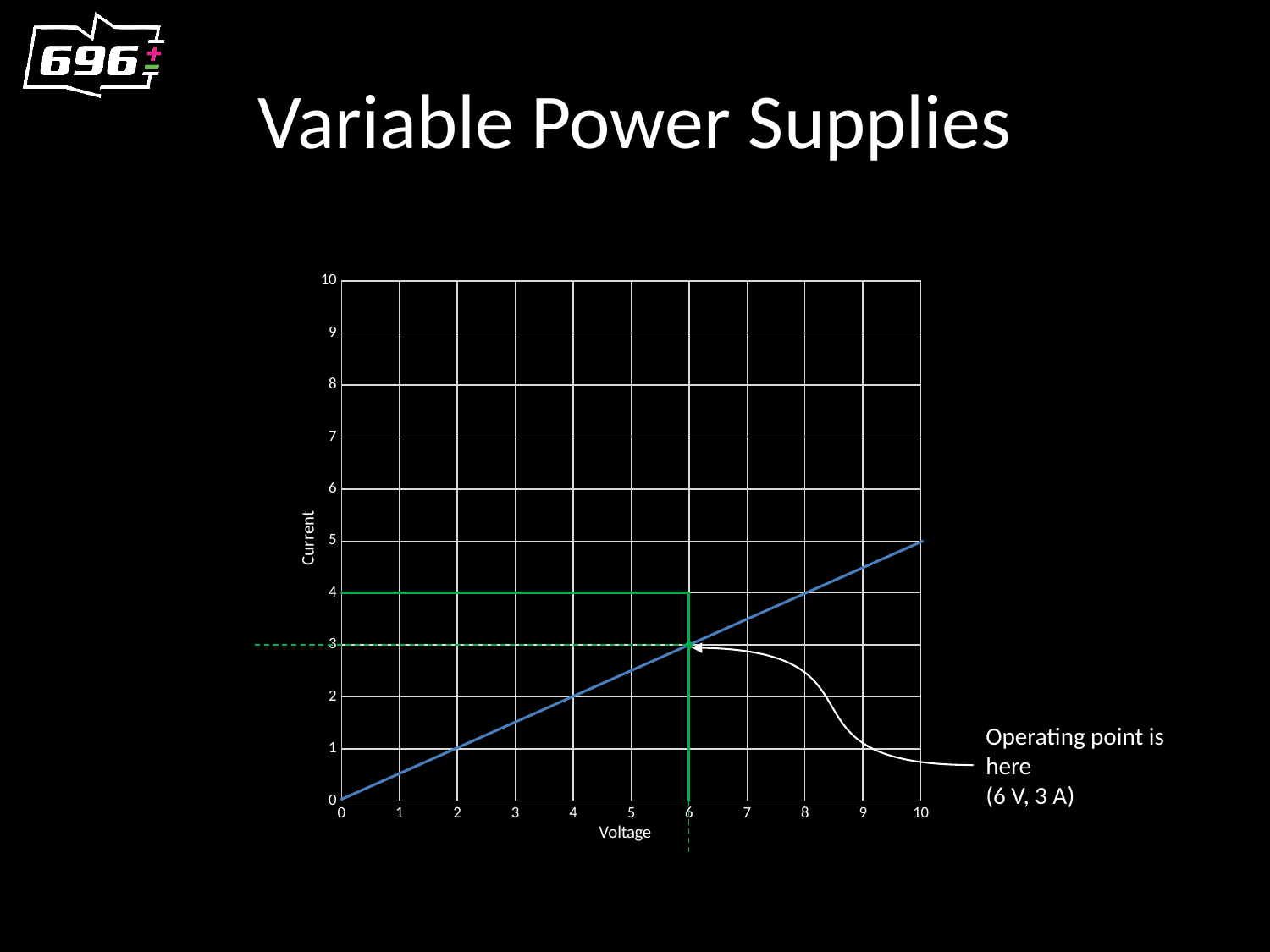

# Variable Power Supplies

### Chart

| Category |  |  |
|---|---|---|
Operating point is here
(6 V, 3 A)